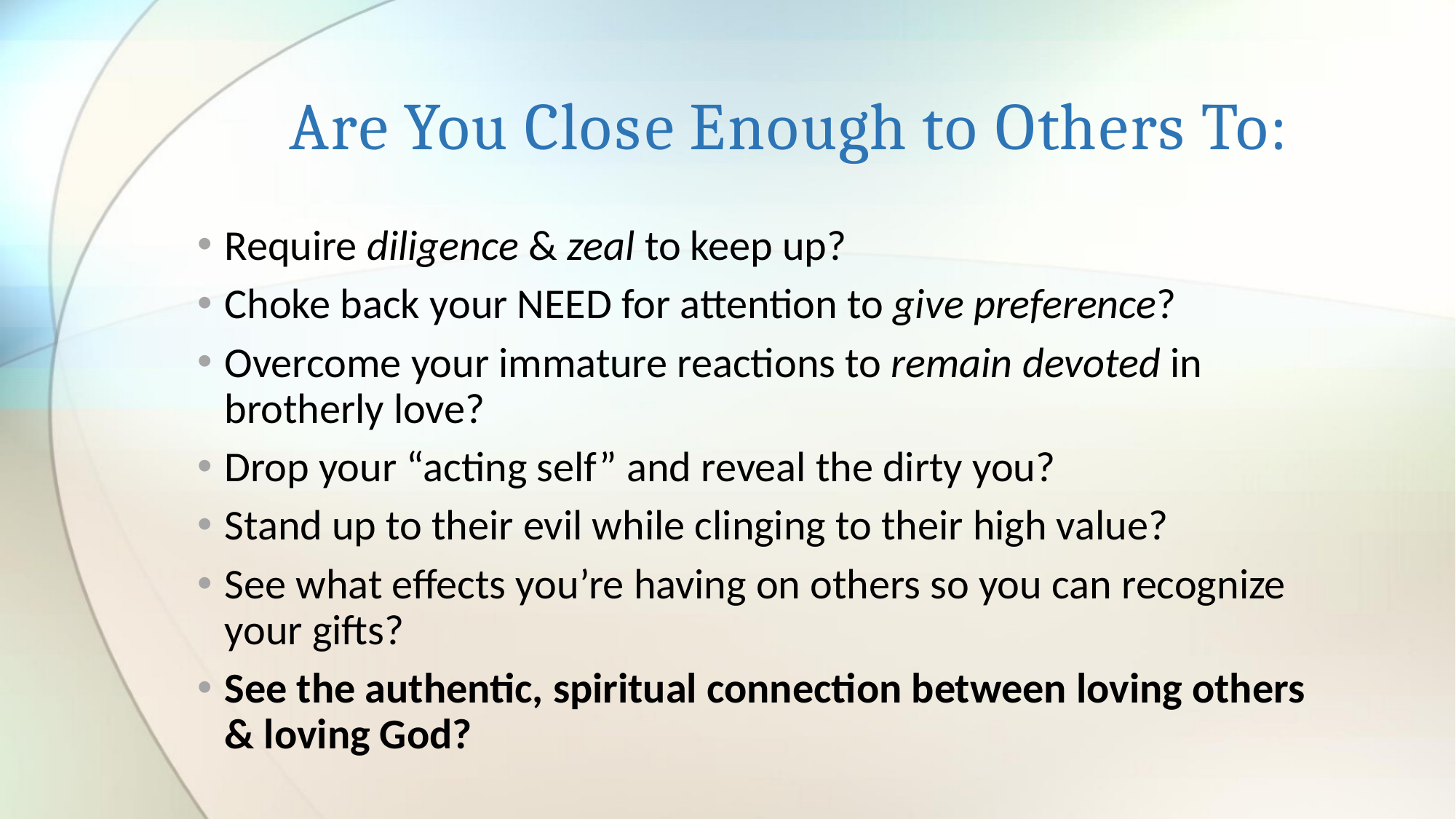

# Are You Close Enough to Others To:
Require diligence & zeal to keep up?
Choke back your NEED for attention to give preference?
Overcome your immature reactions to remain devoted in brotherly love?
Drop your “acting self” and reveal the dirty you?
Stand up to their evil while clinging to their high value?
See what effects you’re having on others so you can recognize your gifts?
See the authentic, spiritual connection between loving others & loving God?